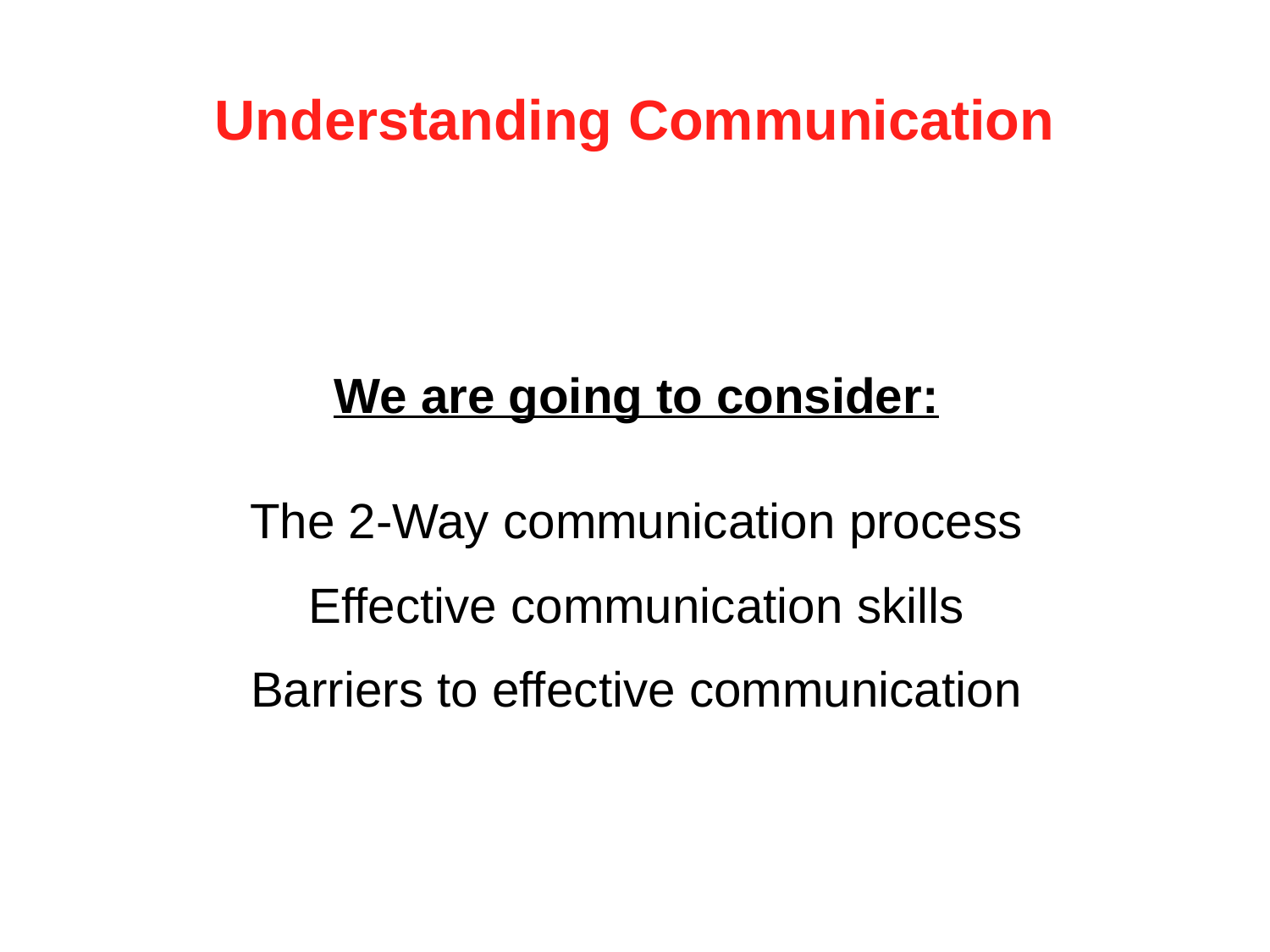

# Understanding Communication
We are going to consider:

The 2-Way communication process
Effective communication skills
Barriers to effective communication